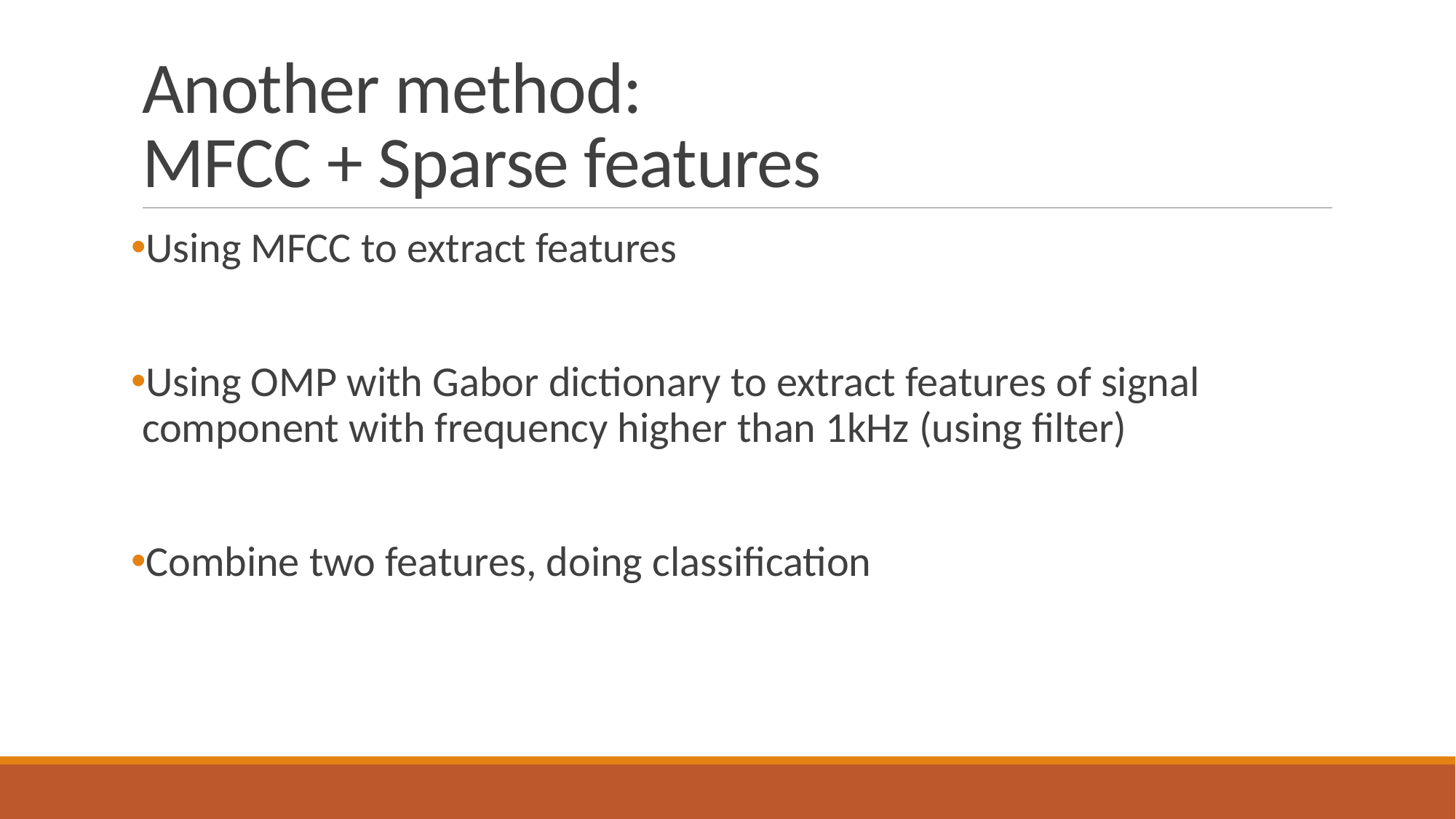

# Another method: MFCC + Sparse features
Using MFCC to extract features

Using OMP with Gabor dictionary to extract features of signal component with frequency higher than 1kHz (using filter)

Combine two features, doing classification